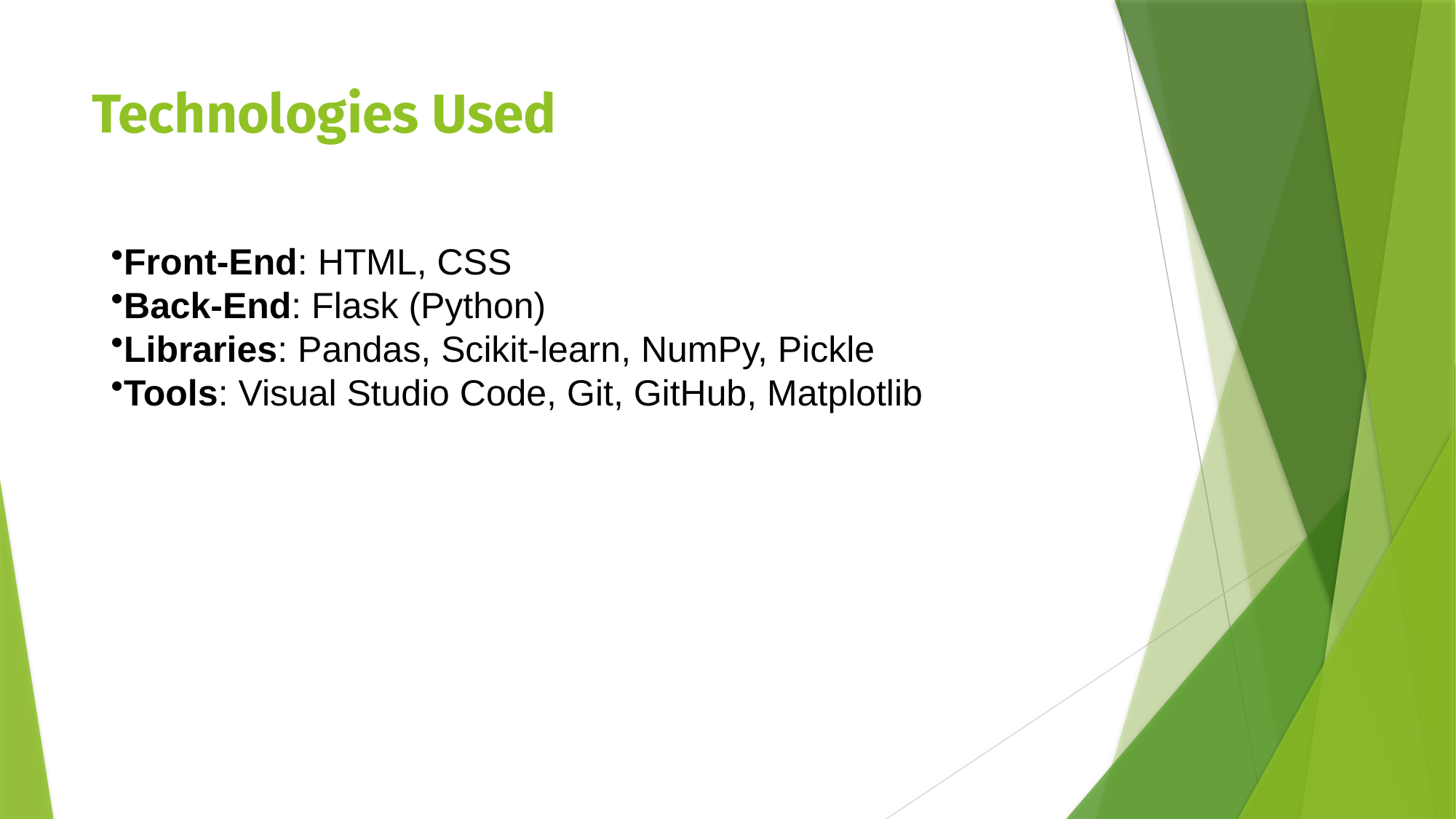

# Technologies Used
Front-End: HTML, CSS
Back-End: Flask (Python)
Libraries: Pandas, Scikit-learn, NumPy, Pickle
Tools: Visual Studio Code, Git, GitHub, Matplotlib